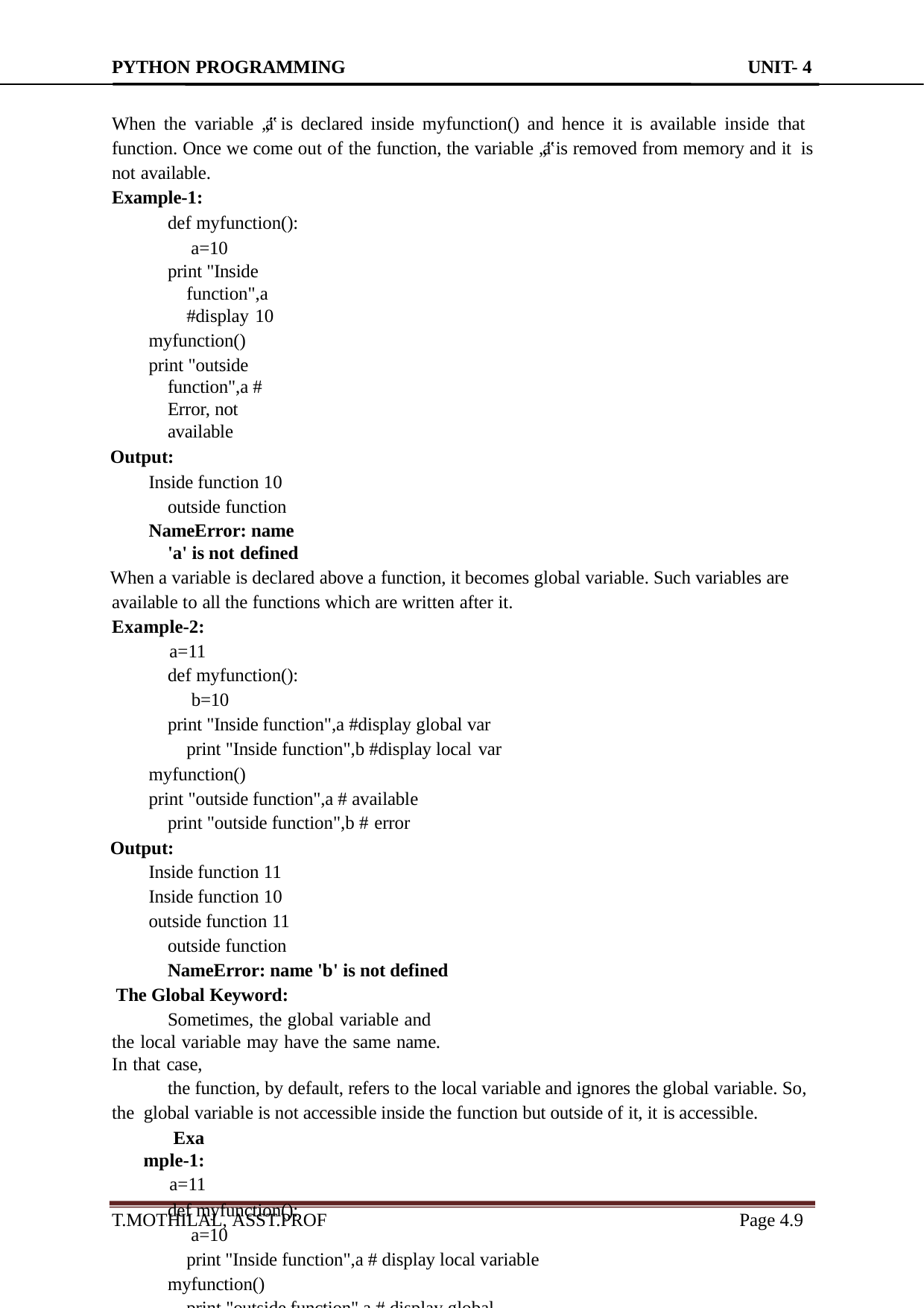

PYTHON PROGRAMMING	UNIT- 4

When the variable „a‟ is declared inside myfunction() and hence it is available inside that  function. Once we come out of the function, the variable „a‟ is removed from memory and it  is not available.
Example-1:
def myfunction():  a=10
print "Inside function",a #display 10
myfunction()
print "outside function",a # Error, not available
Output:
Inside function 10  outside function
NameError: name 'a' is not defined
When a variable is declared above a function, it becomes global variable. Such variables are  available to all the functions which are written after it.
Example-2:
a=11
def myfunction():  b=10
print "Inside function",a #display global var  print "Inside function",b #display local var
myfunction()
print "outside function",a # available  print "outside function",b # error
Output:
Inside function 11
Inside function 10
outside function 11  outside function
NameError: name 'b' is not defined  The Global Keyword:
Sometimes, the global variable and the local variable may have the same name. In that case,
the function, by default, refers to the local variable and ignores the global variable. So, the  global variable is not accessible inside the function but outside of it, it is accessible.
Example-1:
a=11
def myfunction():  a=10
print "Inside function",a # display local variable  myfunction()
print "outside function",a # display global variable
Output:
Inside function 10
outside function 11
T.MOTHILAL, ASST.PROF
Page 4.9